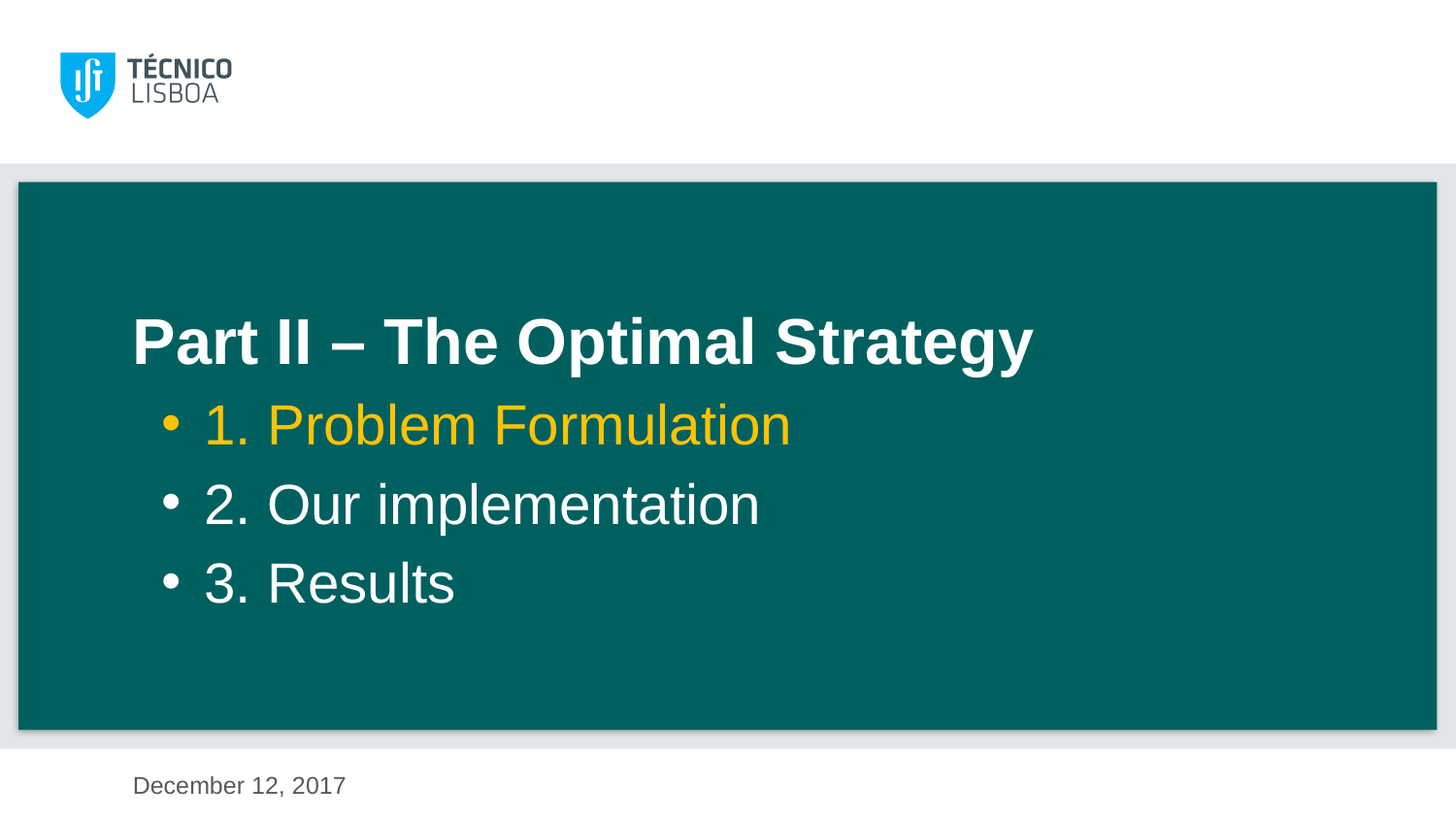

Part II – The Optimal Strategy
1. Problem Formulation
2. Our implementation
3. Results

December 12, 2017